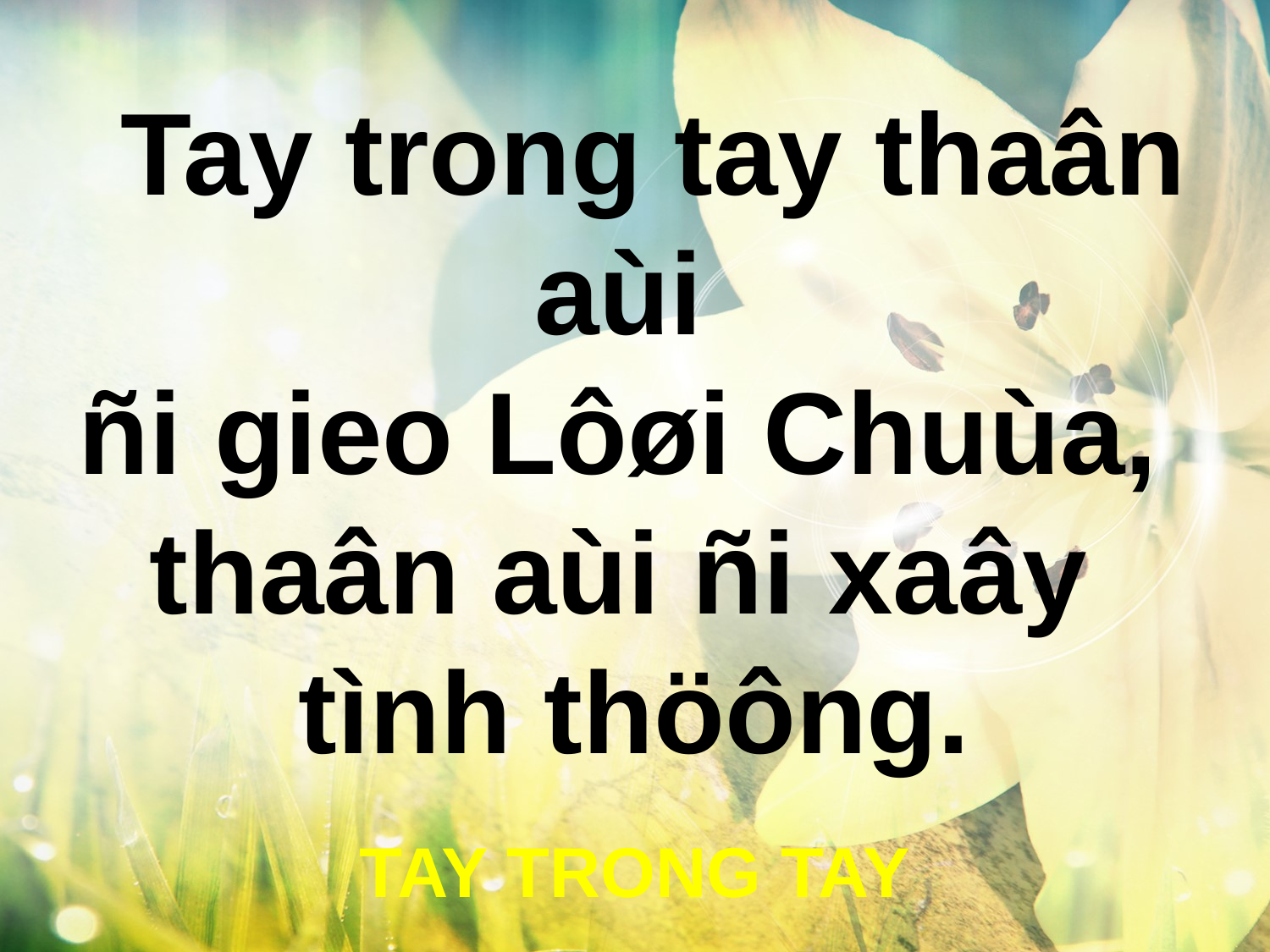

Tay trong tay thaân aùi
ñi gieo Lôøi Chuùa,
thaân aùi ñi xaây
tình thöông.
TAY TRONG TAY